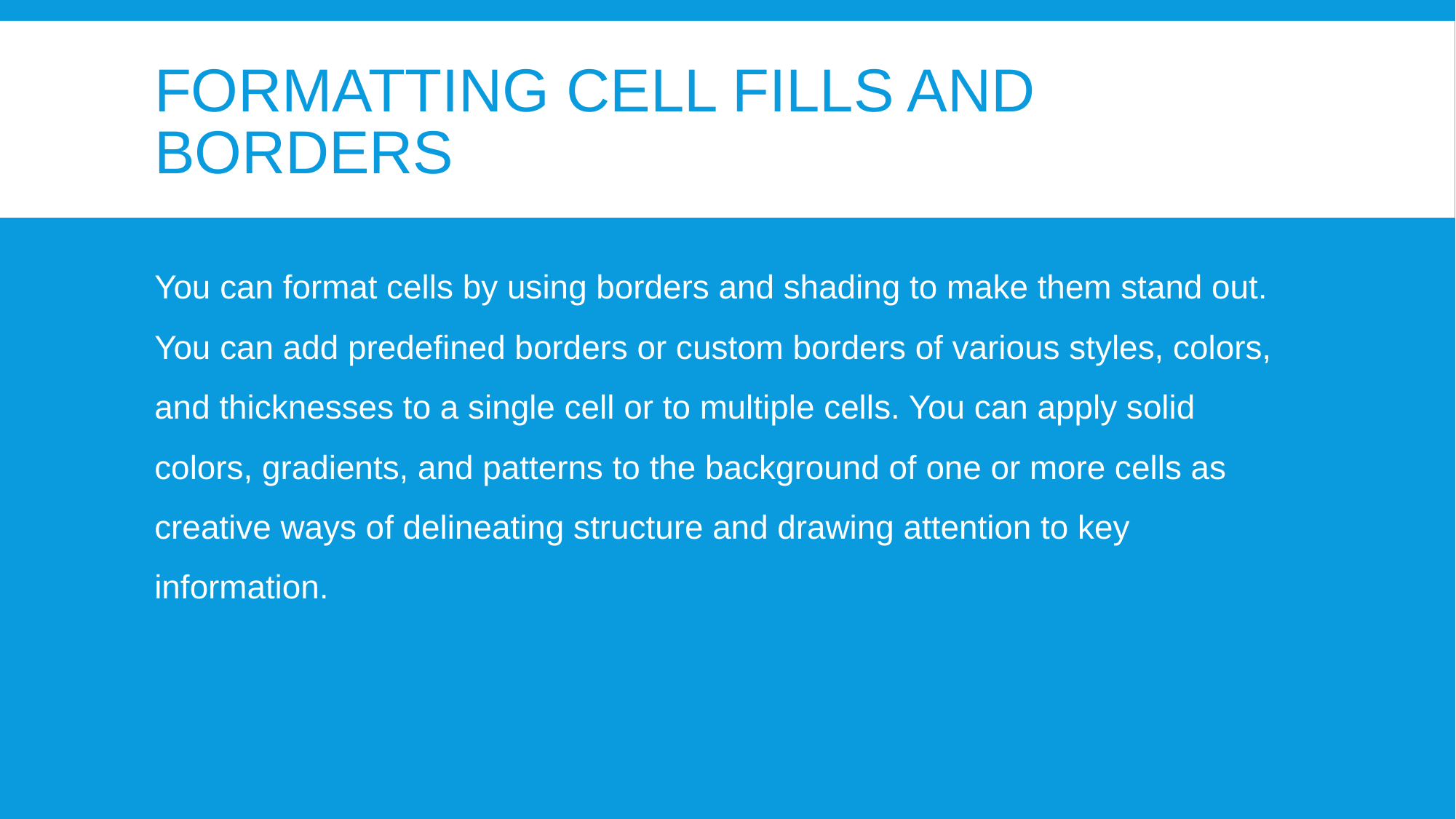

# Formatting Cell Fills and Borders
You can format cells by using borders and shading to make them stand out. You can add predefined borders or custom borders of various styles, colors, and thicknesses to a single cell or to multiple cells. You can apply solid colors, gradients, and patterns to the background of one or more cells as creative ways of delineating structure and drawing attention to key information.